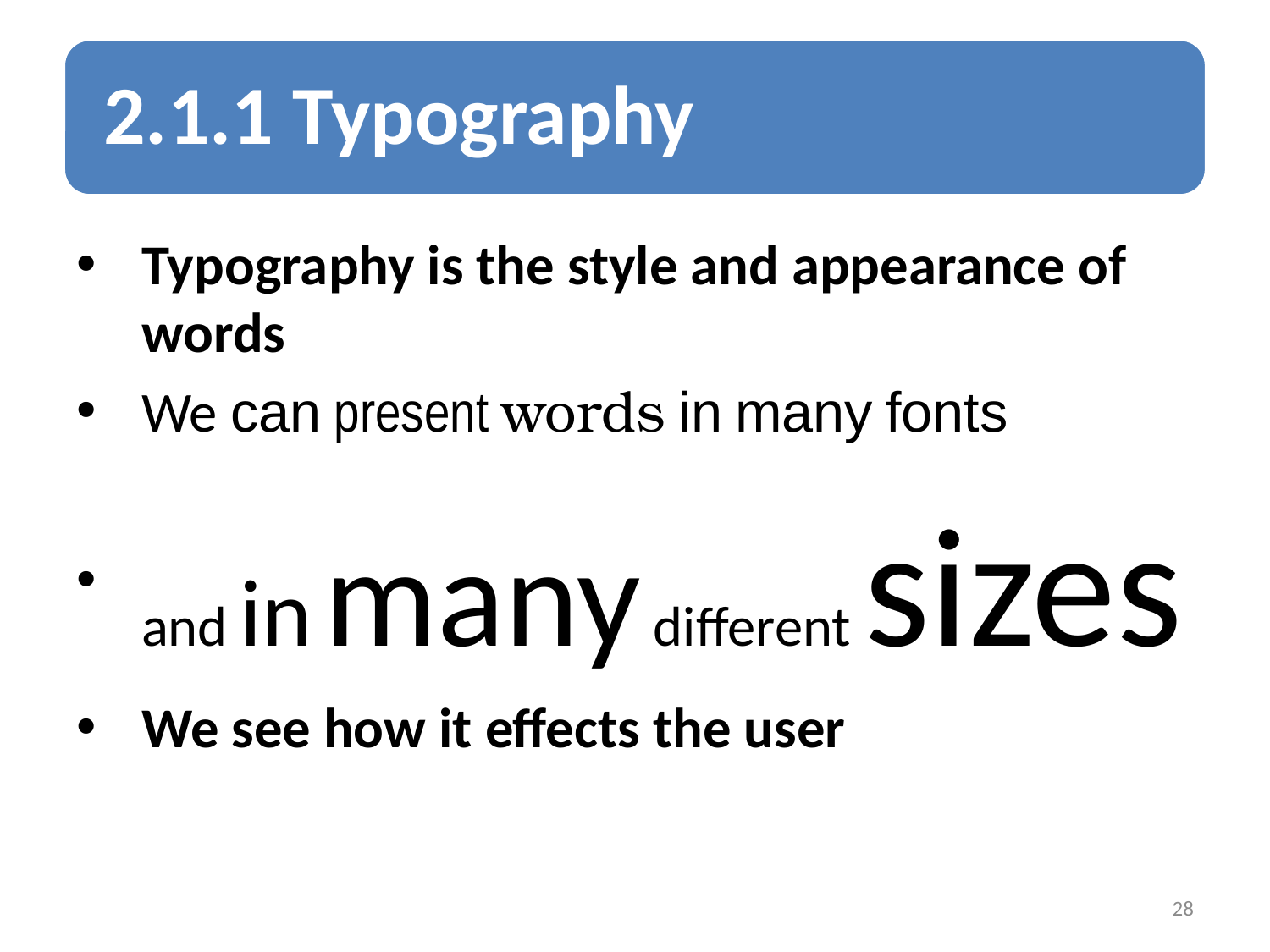

2.1.1 Typography
Typography is the style and appearance of words
We can present words in many fonts
and in many different sizes
We see how it effects the user
28